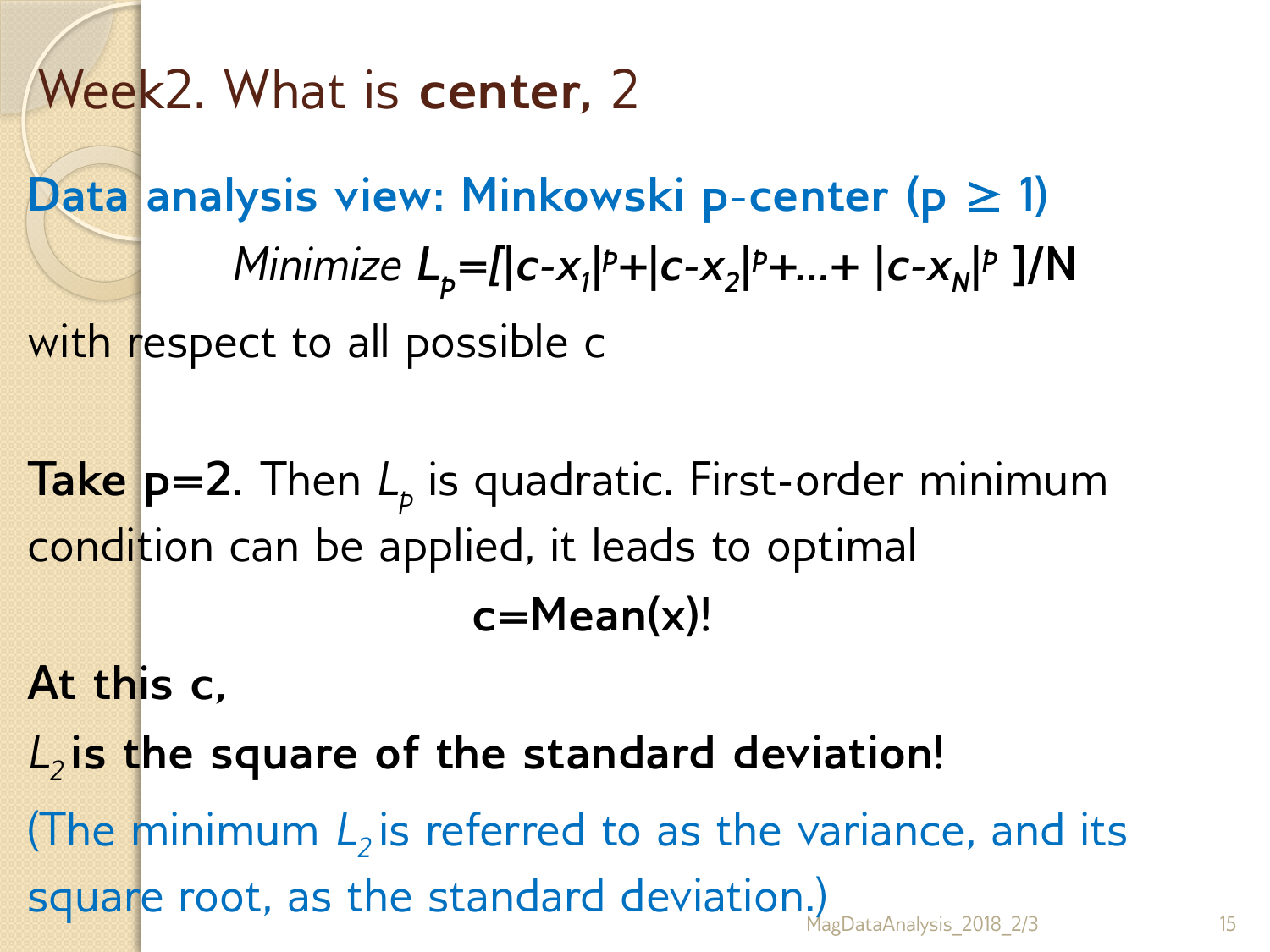

# Week2. What is center, 2
Data analysis view: Minkowski p-center (p ≥ 1)
              Minimize Lp=[|c-x1|p+|c-x2|p+…+ |c-xN|p ]/N
with respect to all possible c

Take p=2. Then Lp is quadratic. First-order minimum condition can be applied, it leads to optimal
                            c=Mean(x)!
At this c,
L2 is the square of the standard deviation!
(The minimum L2 is referred to as the variance, and its square root, as the standard deviation.)
MagDataAnalysis_2018_2/3
15